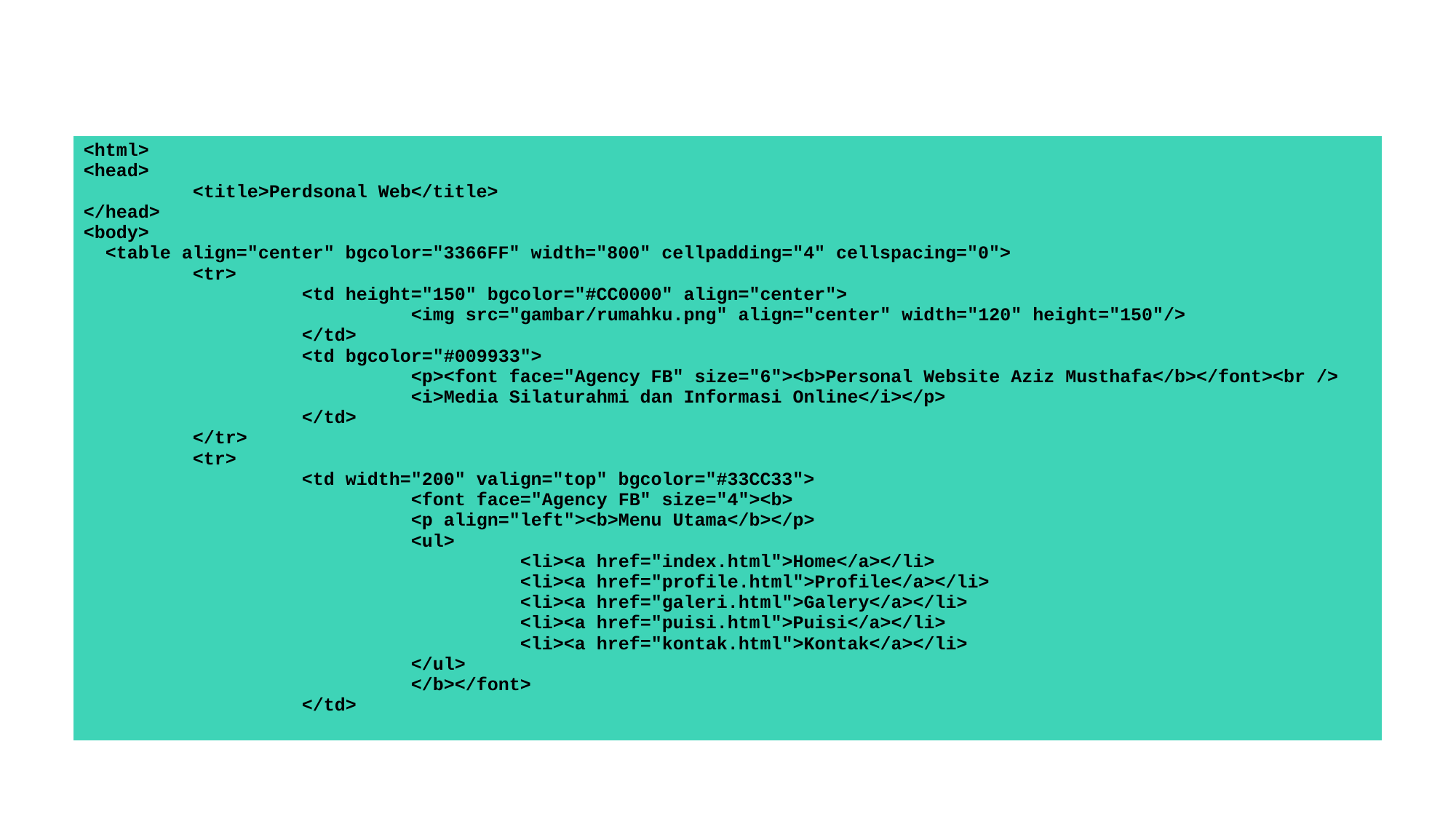

# Coding Index.html
| <html> <head> <title>Perdsonal Web</title> </head> <body> <table align="center" bgcolor="3366FF" width="800" cellpadding="4" cellspacing="0"> <tr> <td height="150" bgcolor="#CC0000" align="center"> <img src="gambar/rumahku.png" align="center" width="120" height="150"/> </td> <td bgcolor="#009933"> <p><font face="Agency FB" size="6"><b>Personal Website Aziz Musthafa</b></font><br /> <i>Media Silaturahmi dan Informasi Online</i></p> </td> </tr> <tr> <td width="200" valign="top" bgcolor="#33CC33"> <font face="Agency FB" size="4"><b> <p align="left"><b>Menu Utama</b></p> <ul> <li><a href="index.html">Home</a></li> <li><a href="profile.html">Profile</a></li> <li><a href="galeri.html">Galery</a></li> <li><a href="puisi.html">Puisi</a></li> <li><a href="kontak.html">Kontak</a></li> </ul> </b></font> </td> |
| --- |